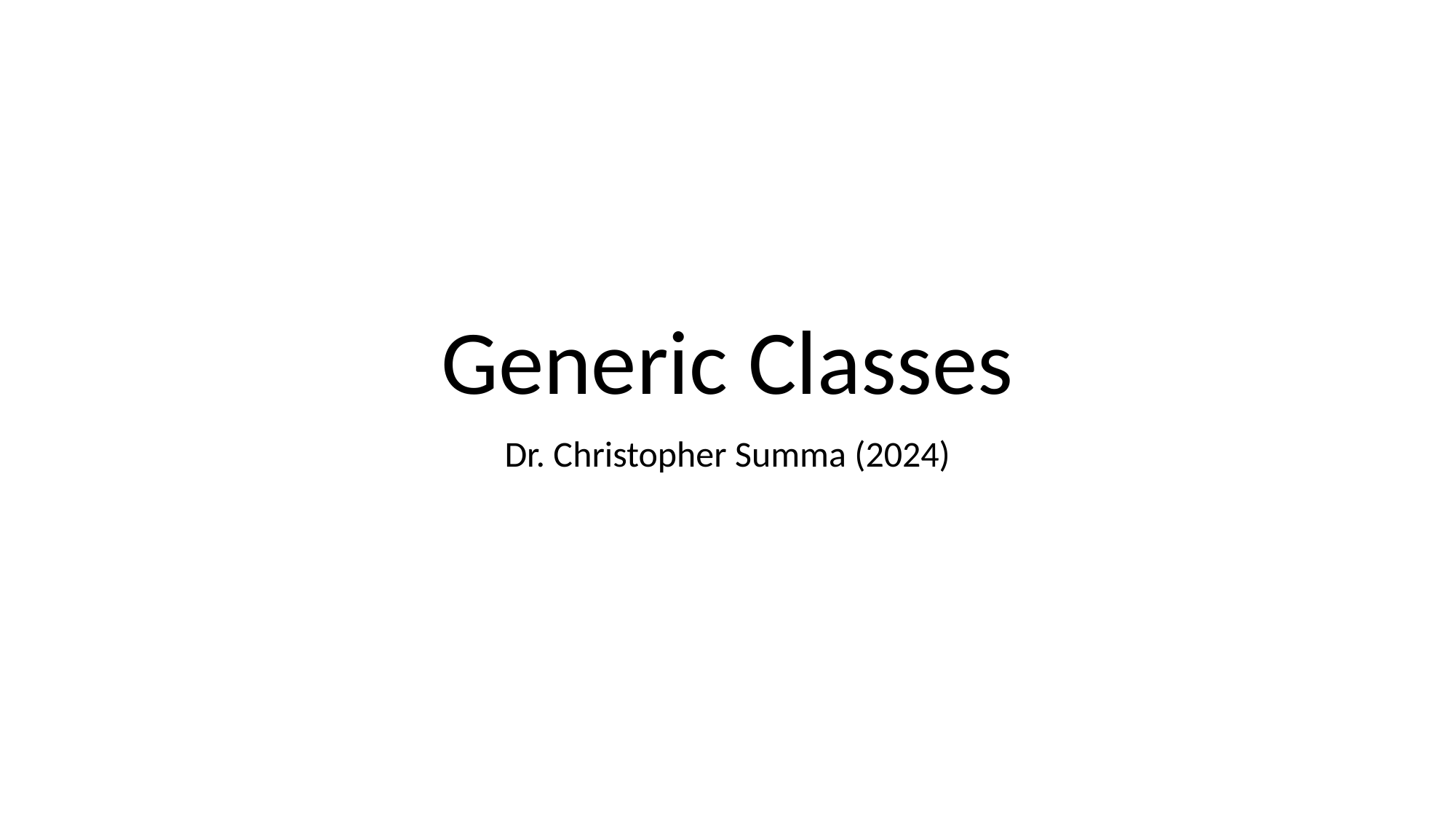

# Generic Classes
Dr. Christopher Summa (2024)